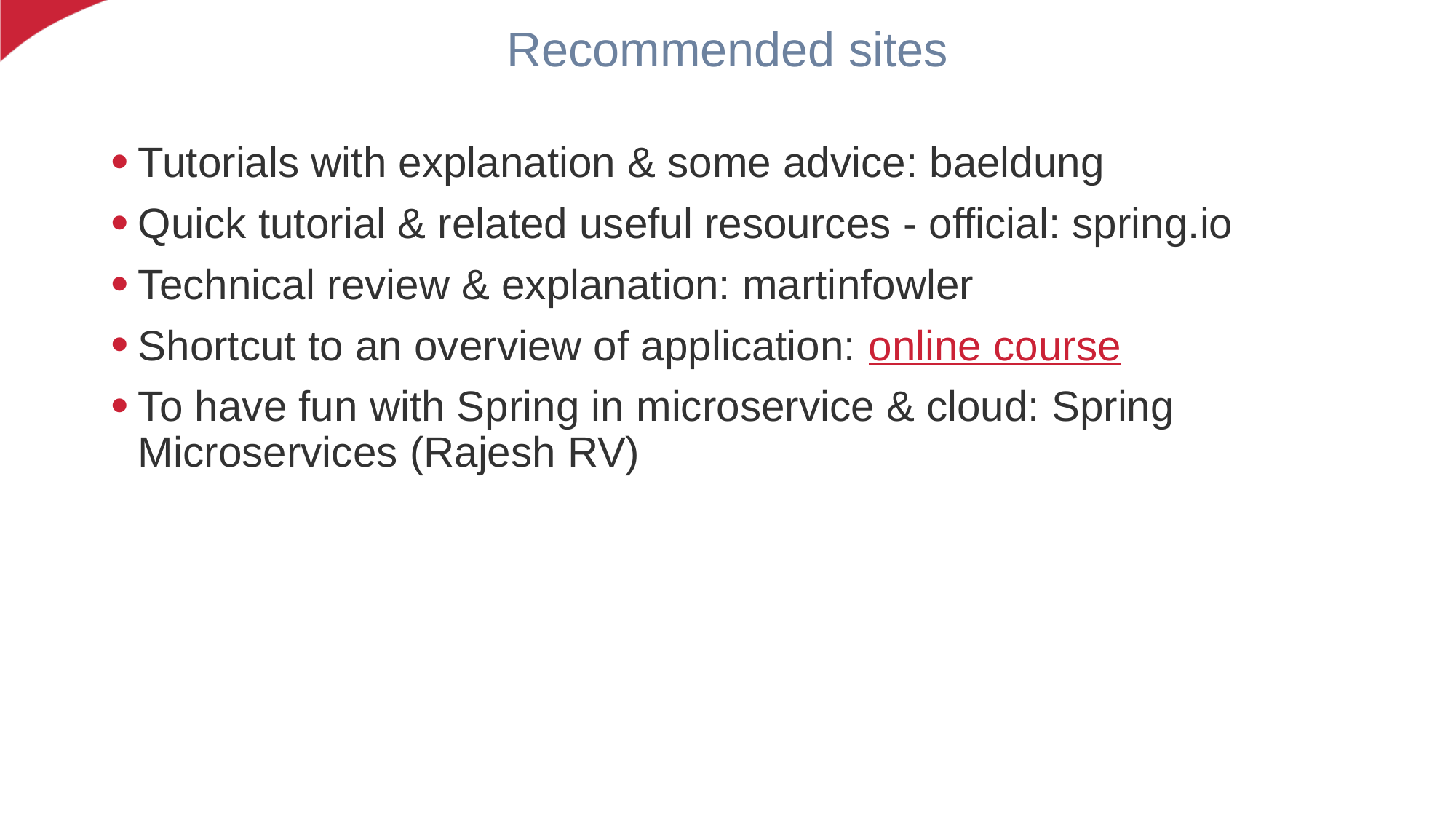

# Recommended sites
Tutorials with explanation & some advice: baeldung
Quick tutorial & related useful resources - official: spring.io
Technical review & explanation: martinfowler
Shortcut to an overview of application: online course
To have fun with Spring in microservice & cloud: Spring Microservices (Rajesh RV)